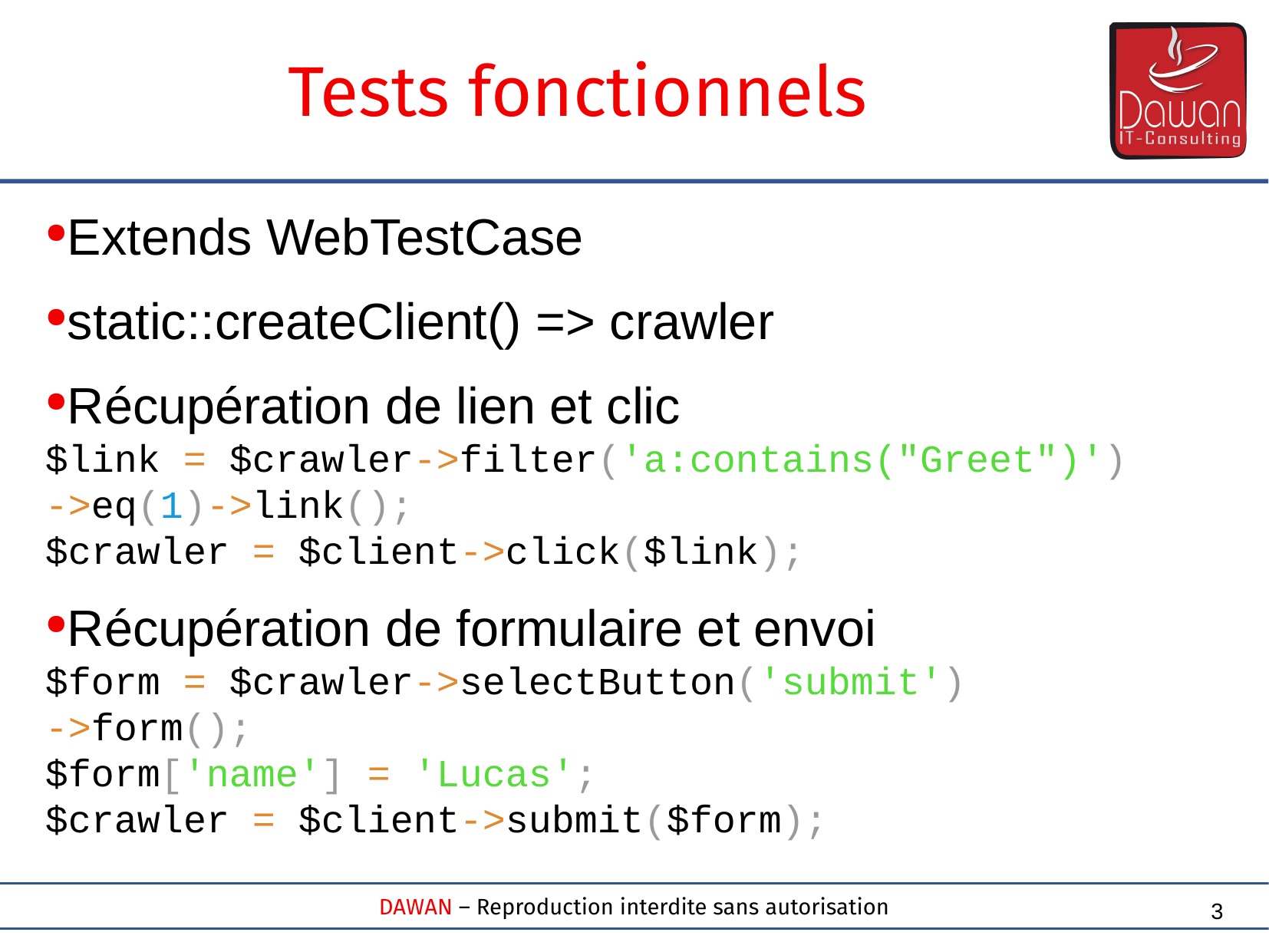

Tests fonctionnels
Extends WebTestCase
static::createClient() => crawler
Récupération de lien et clic
$link = $crawler->filter('a:contains("Greet")')
->eq(1)->link();
$crawler = $client->click($link);
Récupération de formulaire et envoi
$form = $crawler->selectButton('submit')
->form();
$form['name'] = 'Lucas';
$crawler = $client->submit($form);
3